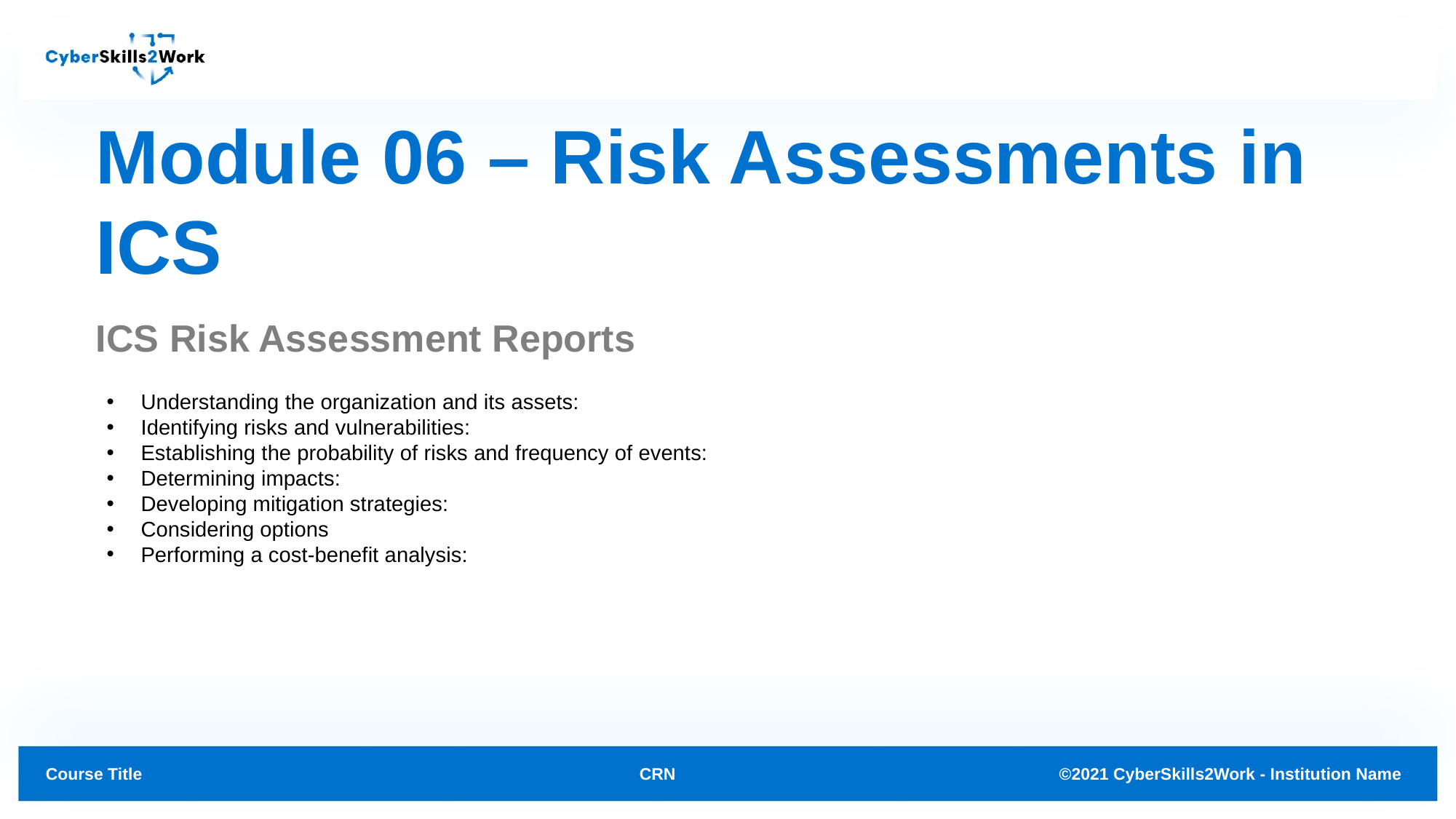

# Module 06 – Risk Assessments in ICS
ICS Risk Assessment Reports
Understanding the organization and its assets:
Identifying risks and vulnerabilities:
Establishing the probability of risks and frequency of events:
Determining impacts:
Developing mitigation strategies:
Considering options
Performing a cost-benefit analysis:
CRN
©2021 CyberSkills2Work - Institution Name
Course Title